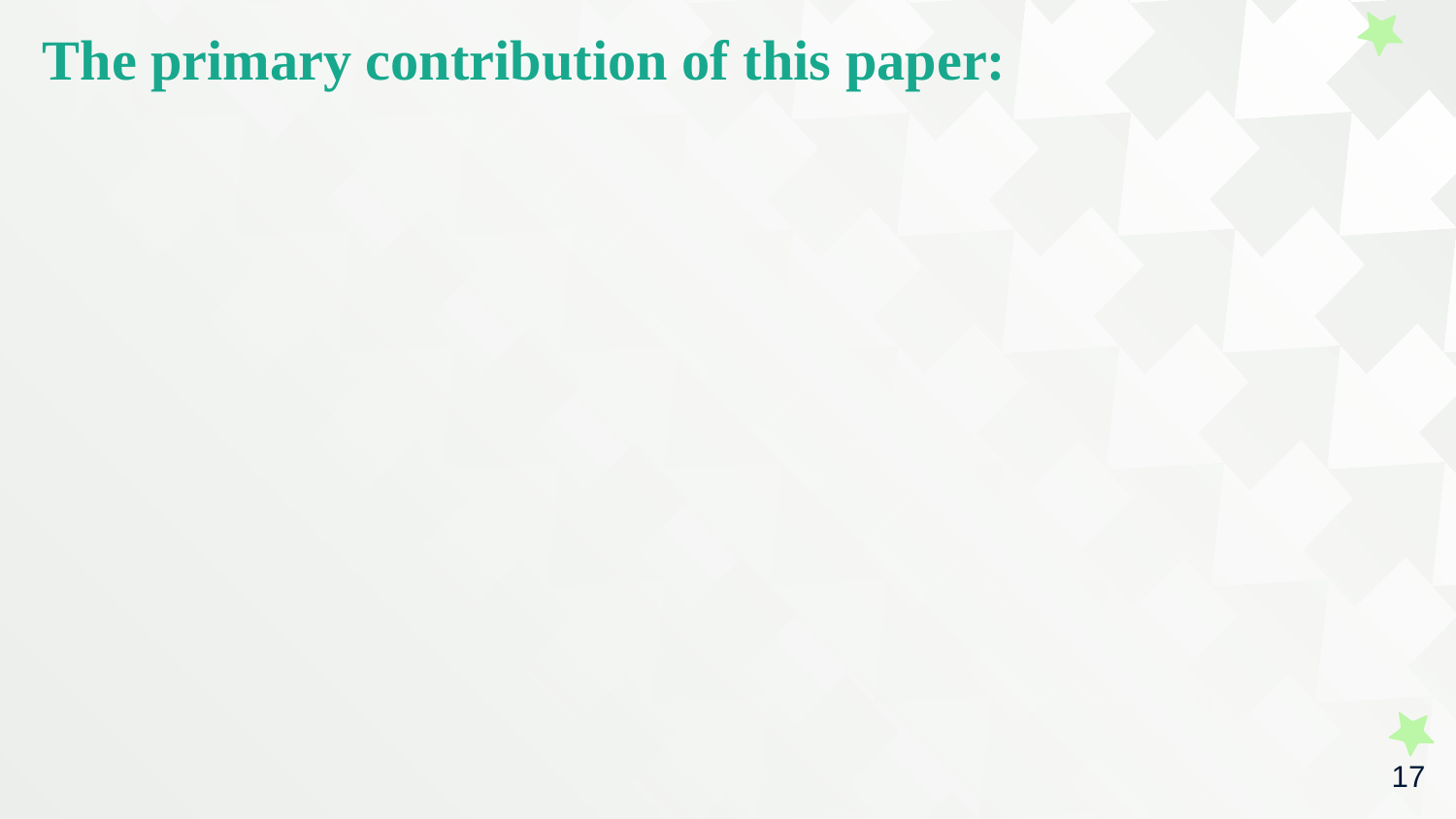

The primary contribution of this paper:

17